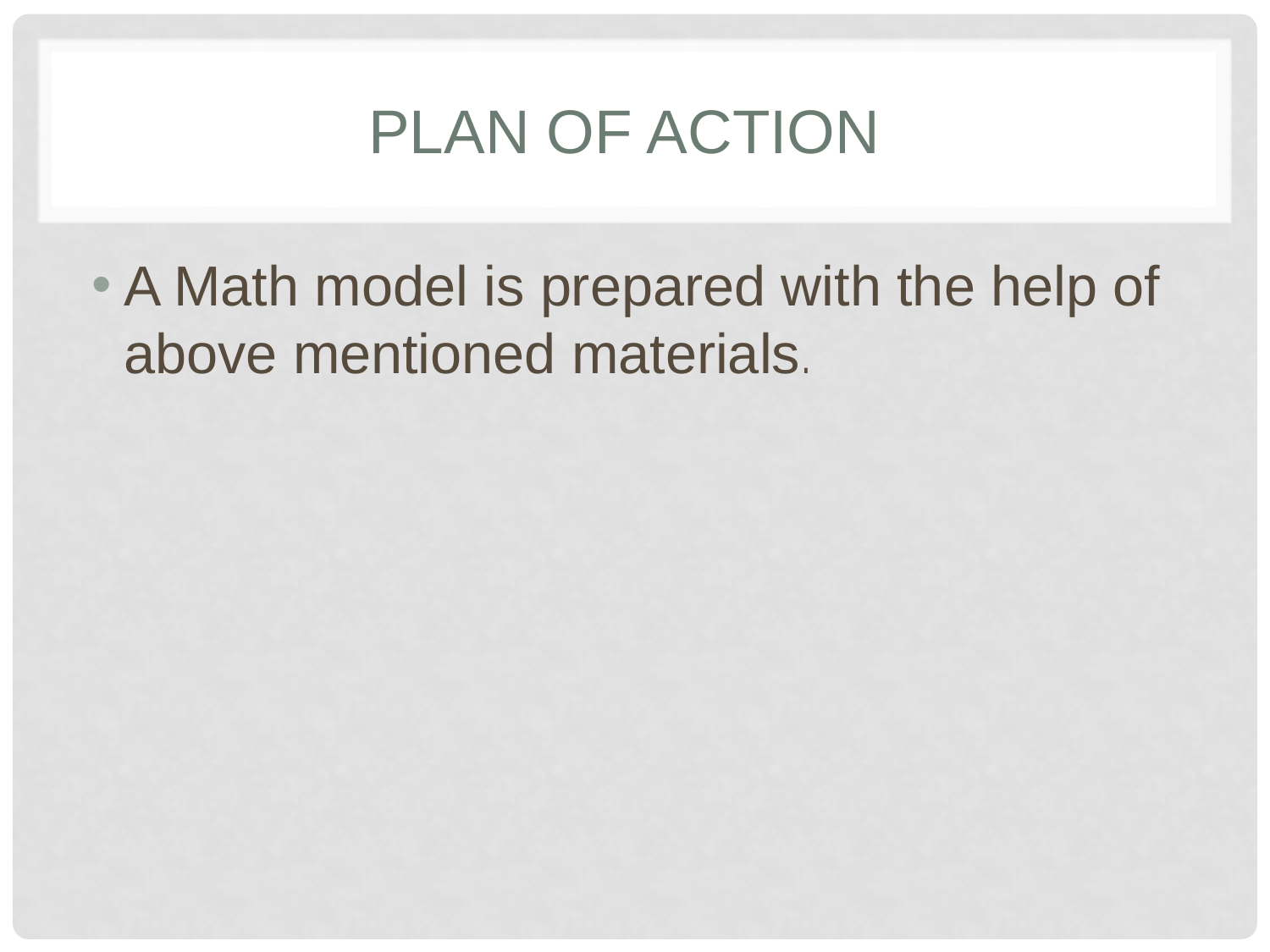

# Plan of action
A Math model is prepared with the help of above mentioned materials.